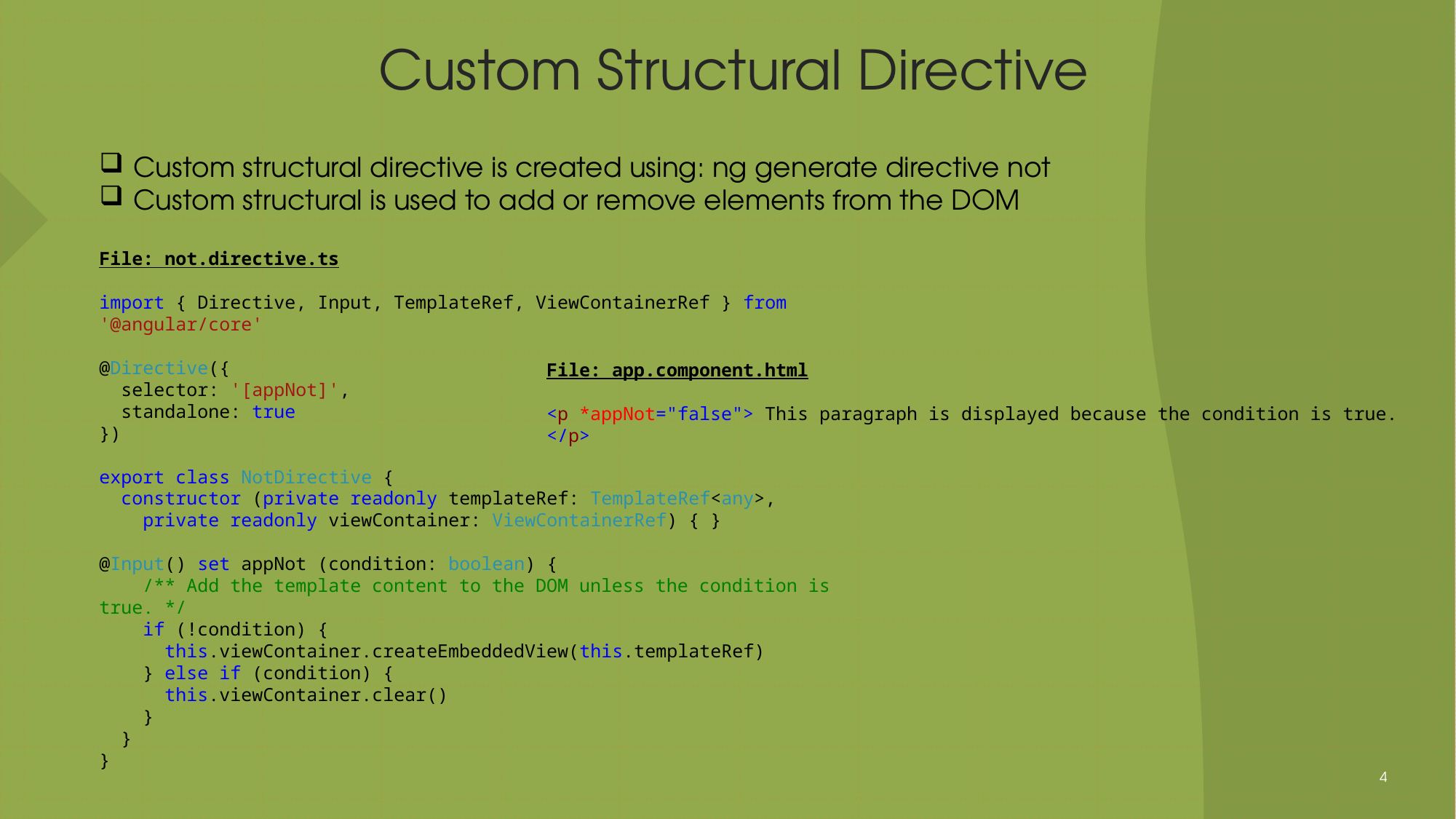

# Custom Structural Directive
Custom structural directive is created using: ng generate directive not
Custom structural is used to add or remove elements from the DOM
File: not.directive.ts

import { Directive, Input, TemplateRef, ViewContainerRef } from '@angular/core'

@Directive({
  selector: '[appNot]',
  standalone: true
})

export class NotDirective {
  constructor (private readonly templateRef: TemplateRef<any>,
    private readonly viewContainer: ViewContainerRef) { }

@Input() set appNot (condition: boolean) {
    /** Add the template content to the DOM unless the condition is true. */
    if (!condition) {
      this.viewContainer.createEmbeddedView(this.templateRef)
    } else if (condition) {
      this.viewContainer.clear()
    }
  }
}
File: app.component.html

<p *appNot="false"> This paragraph is displayed because the condition is true. </p>
4